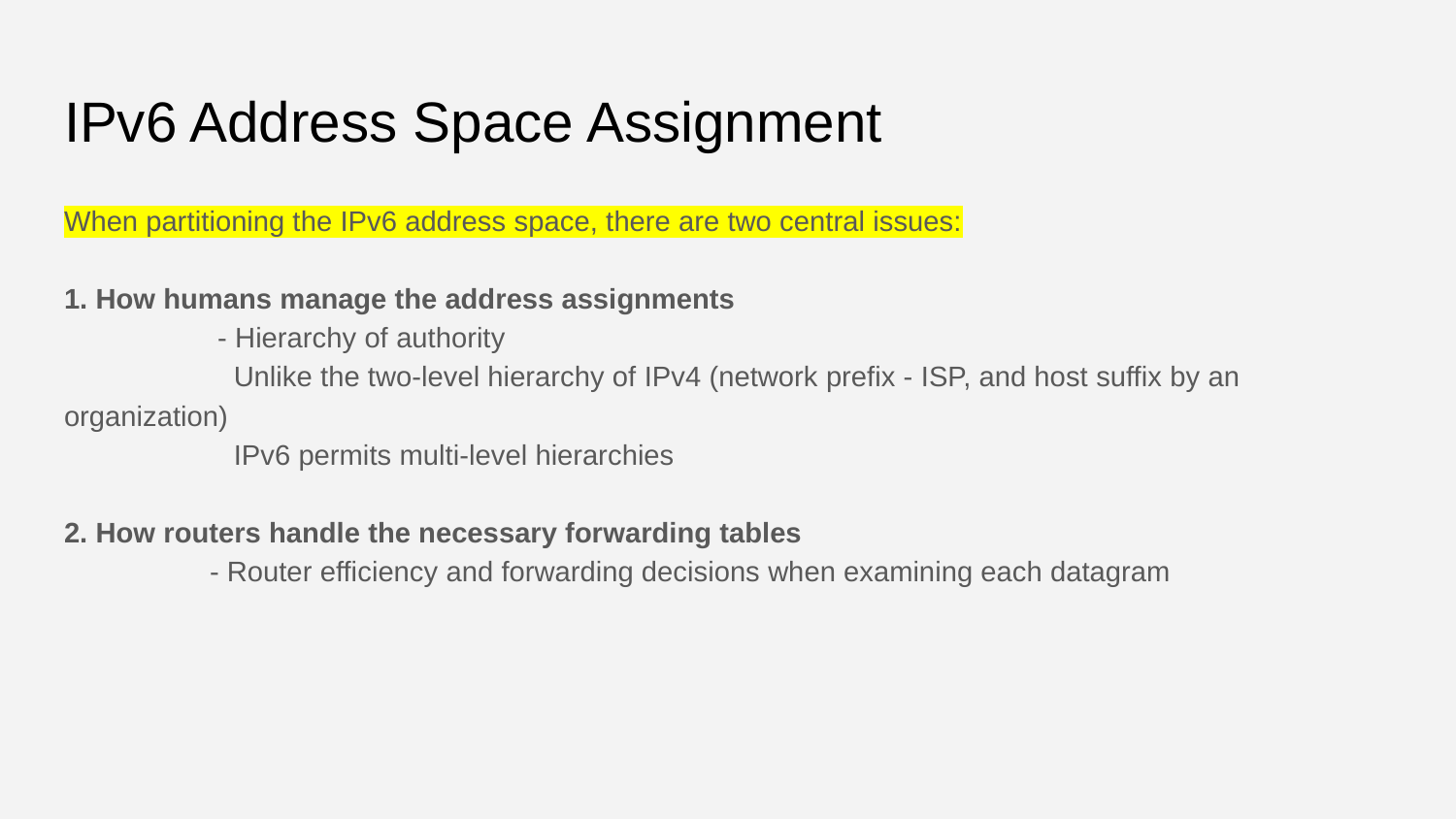

# IPv6 Address Space Assignment
When partitioning the IPv6 address space, there are two central issues:
1. How humans manage the address assignments
   	 - Hierarchy of authority
	   Unlike the two-level hierarchy of IPv4 (network prefix - ISP, and host suffix by an organization)
	   IPv6 permits multi-level hierarchies
2. How routers handle the necessary forwarding tables
	- Router efficiency and forwarding decisions when examining each datagram